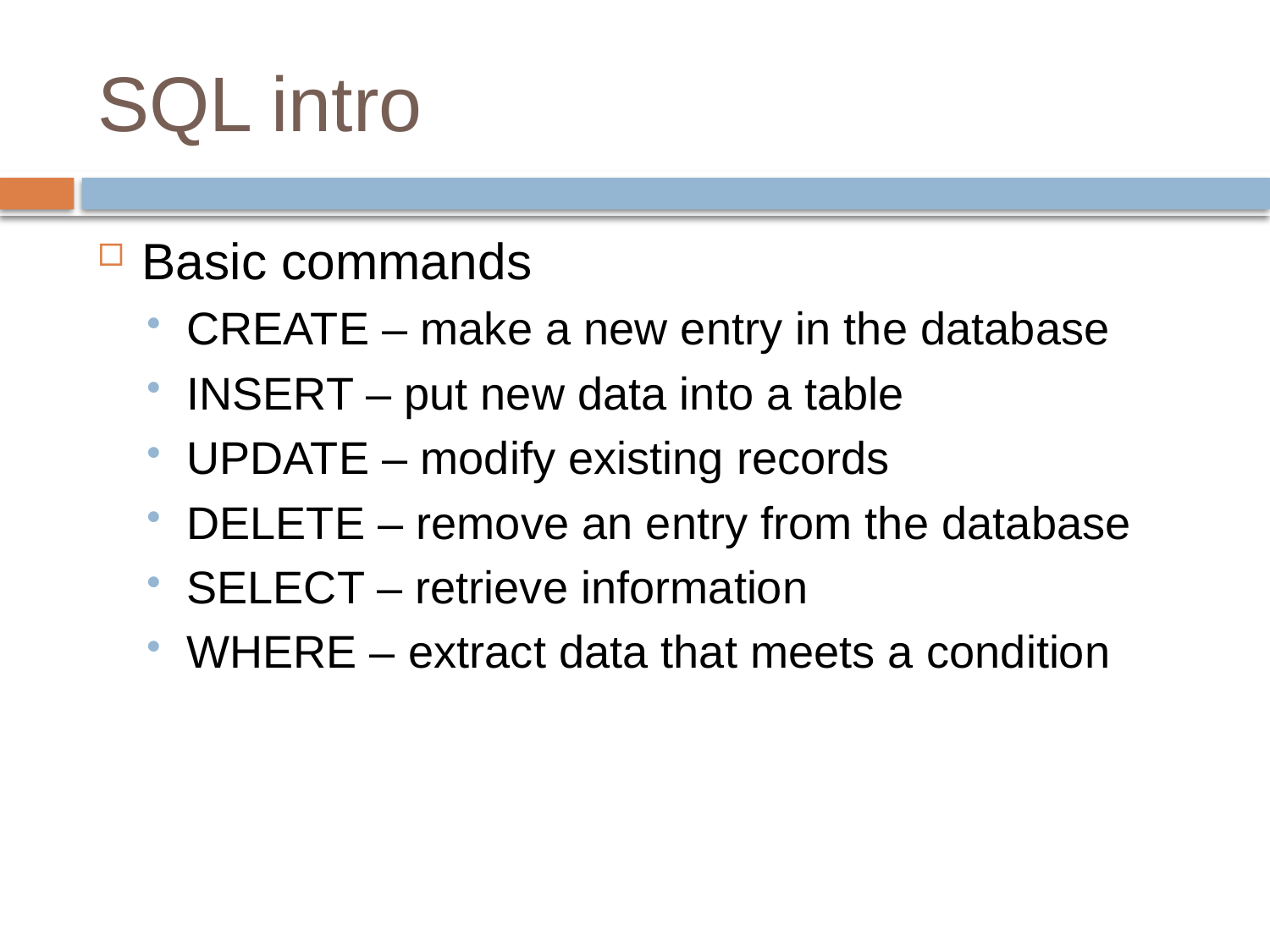

# SQL intro
Basic commands
CREATE – make a new entry in the database
INSERT – put new data into a table
UPDATE – modify existing records
DELETE – remove an entry from the database
SELECT – retrieve information
WHERE – extract data that meets a condition